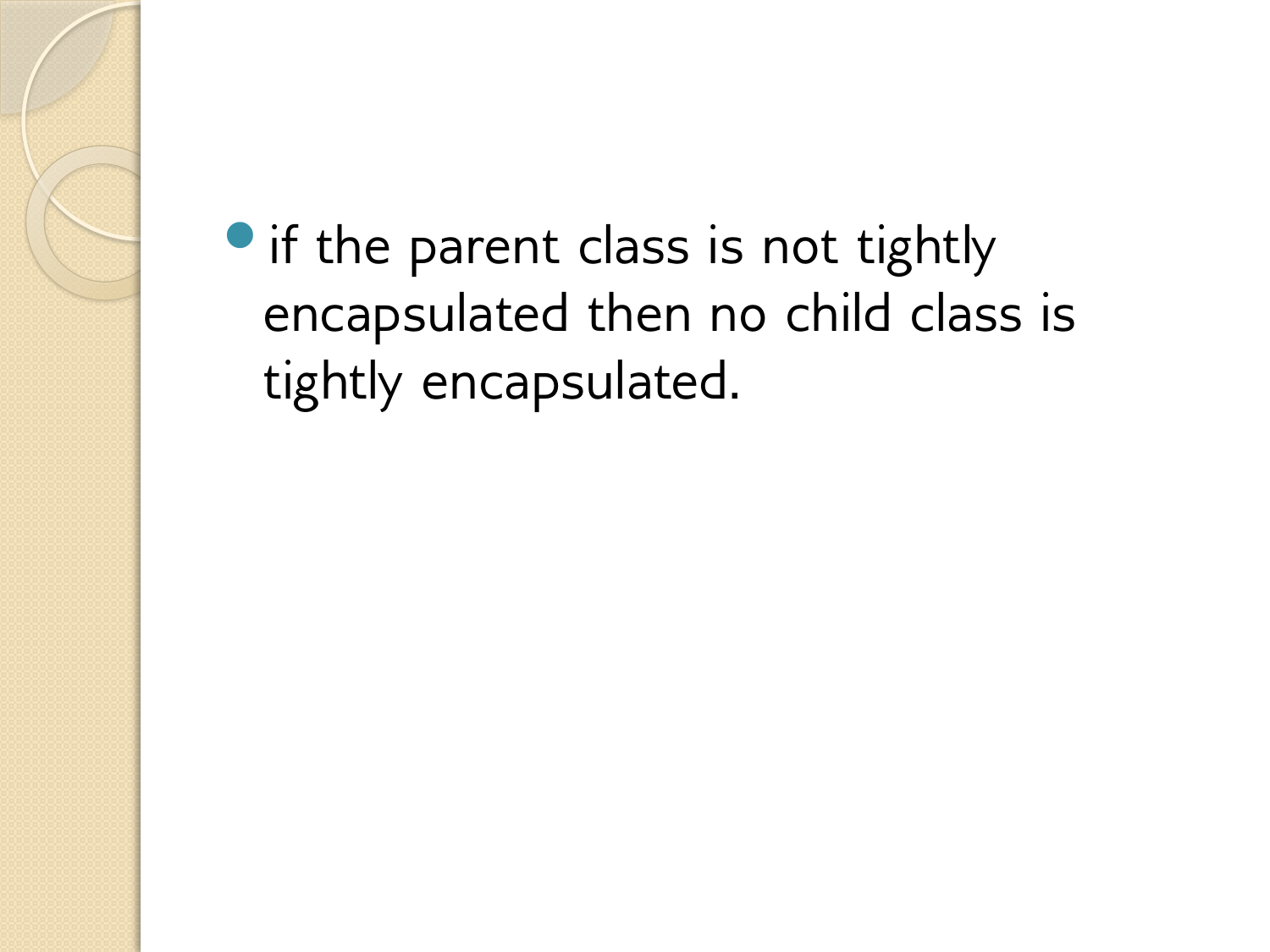

#
if the parent class is not tightly encapsulated then no child class is tightly encapsulated.